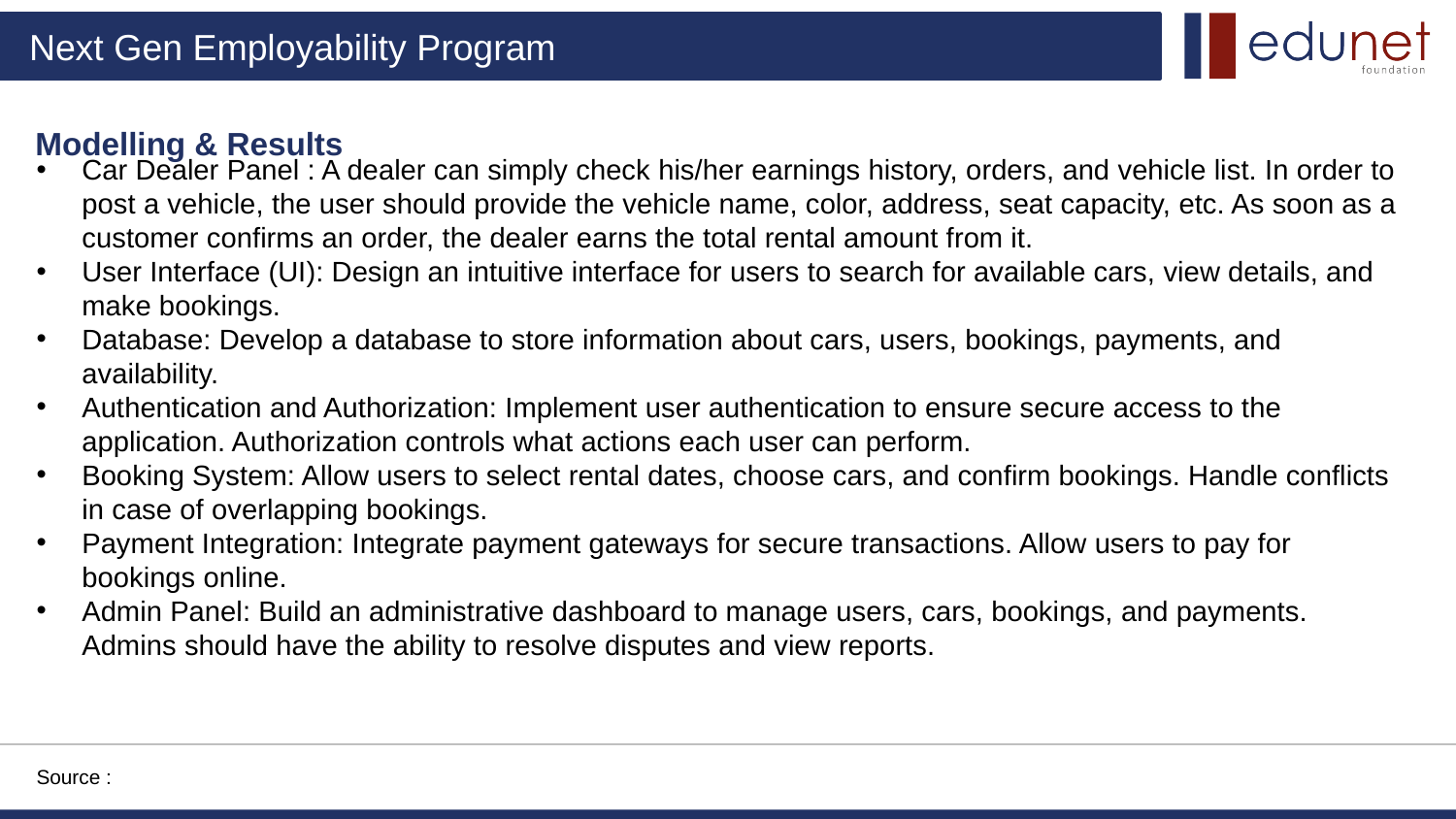

Modelling & Results
Car Dealer Panel : A dealer can simply check his/her earnings history, orders, and vehicle list. In order to post a vehicle, the user should provide the vehicle name, color, address, seat capacity, etc. As soon as a customer confirms an order, the dealer earns the total rental amount from it.
User Interface (UI): Design an intuitive interface for users to search for available cars, view details, and make bookings.
Database: Develop a database to store information about cars, users, bookings, payments, and availability.
Authentication and Authorization: Implement user authentication to ensure secure access to the application. Authorization controls what actions each user can perform.
Booking System: Allow users to select rental dates, choose cars, and confirm bookings. Handle conflicts in case of overlapping bookings.
Payment Integration: Integrate payment gateways for secure transactions. Allow users to pay for bookings online.
Admin Panel: Build an administrative dashboard to manage users, cars, bookings, and payments. Admins should have the ability to resolve disputes and view reports.
Source :